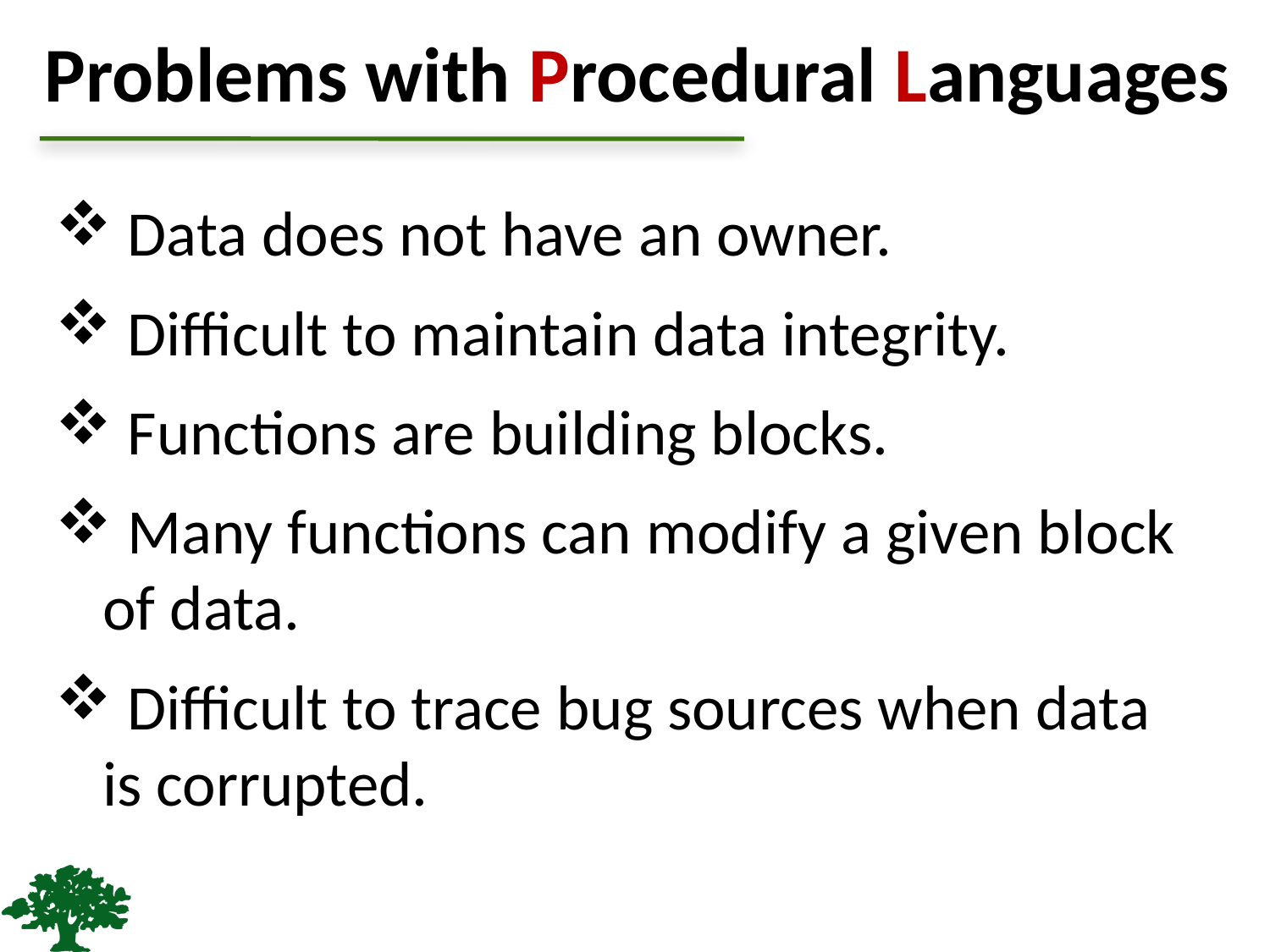

# Problems with Procedural Languages
 Data does not have an owner.
 Difficult to maintain data integrity.
 Functions are building blocks.
 Many functions can modify a given block of data.
 Difficult to trace bug sources when data is corrupted.